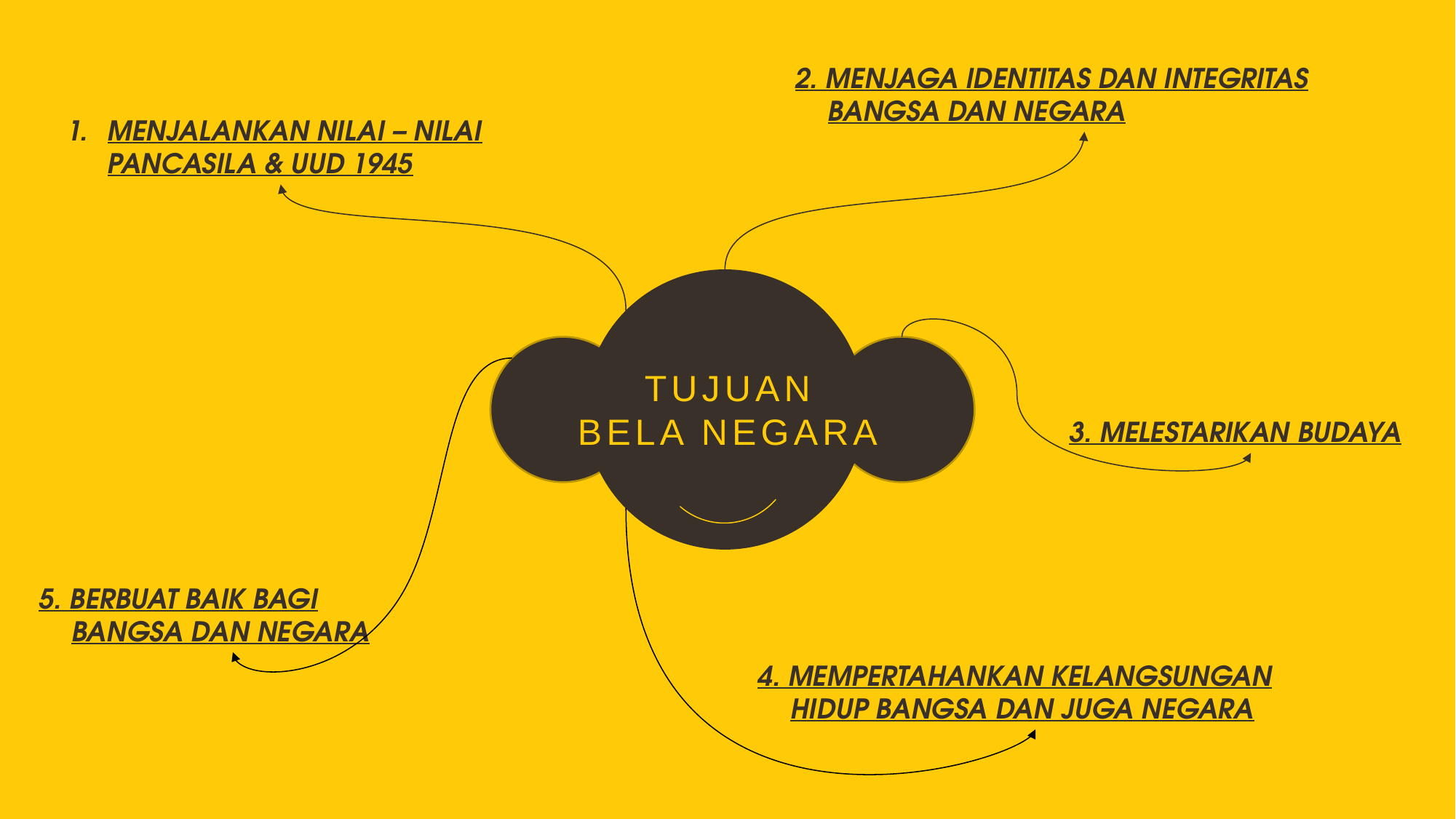

2. MENJAGA IDENTITAS DAN INTEGRITAS BANGSA DAN NEGARA
MENJALANKAN NILAI – NILAI PANCASILA & UUD 1945

TUJUAN
BELA NEGARA

3. MELESTARIKAN BUDAYA
5. BERBUAT BAIK BAGI BANGSA DAN NEGARA
4. MEMPERTAHANKAN KELANGSUNGAN HIDUP BANGSA DAN JUGA NEGARA